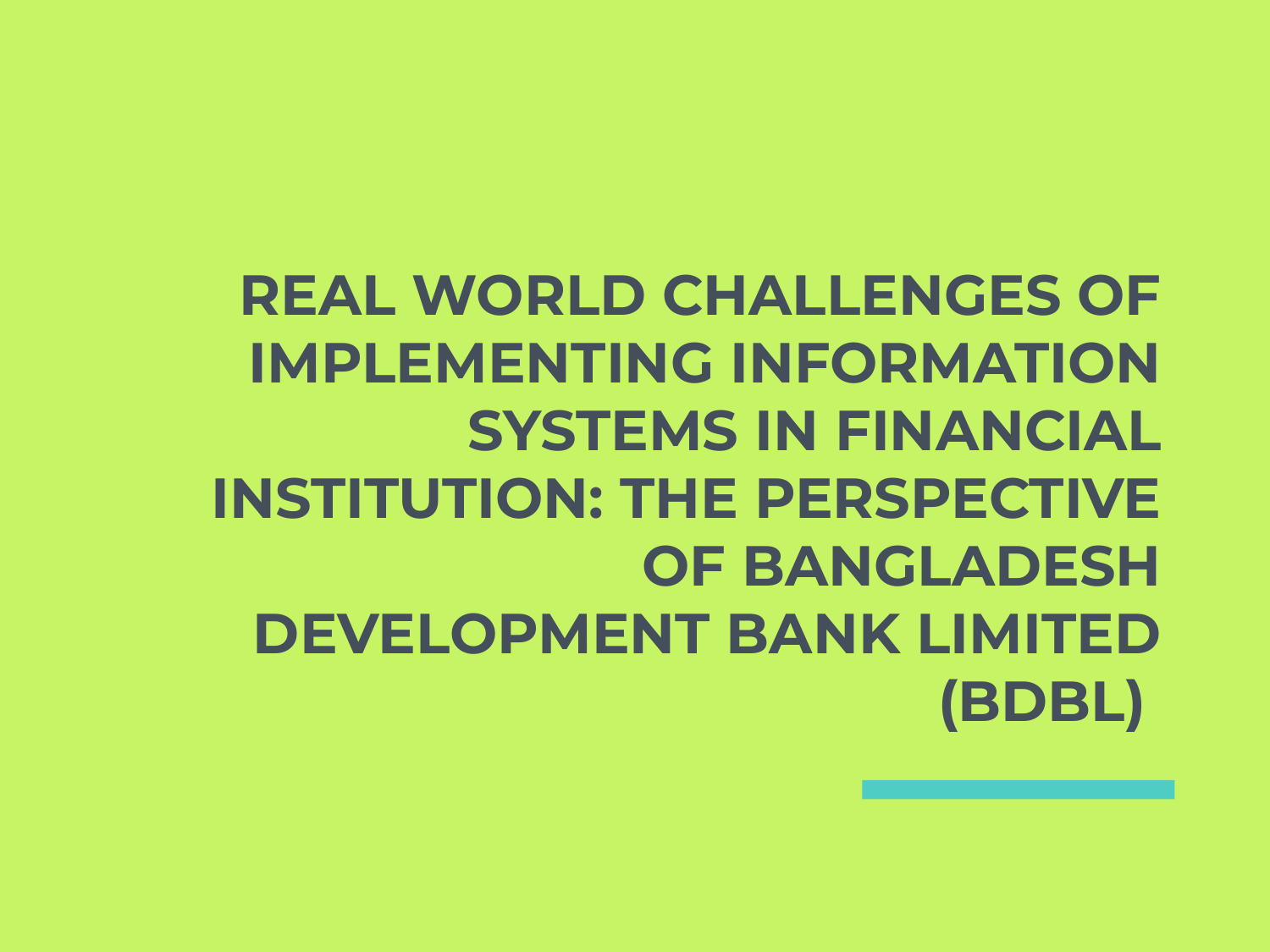

# REAL WORLD CHALLENGES OF IMPLEMENTING INFORMATION SYSTEMS IN FINANCIAL INSTITUTION: THE PERSPECTIVE OF BANGLADESH DEVELOPMENT BANK LIMITED (BDBL)